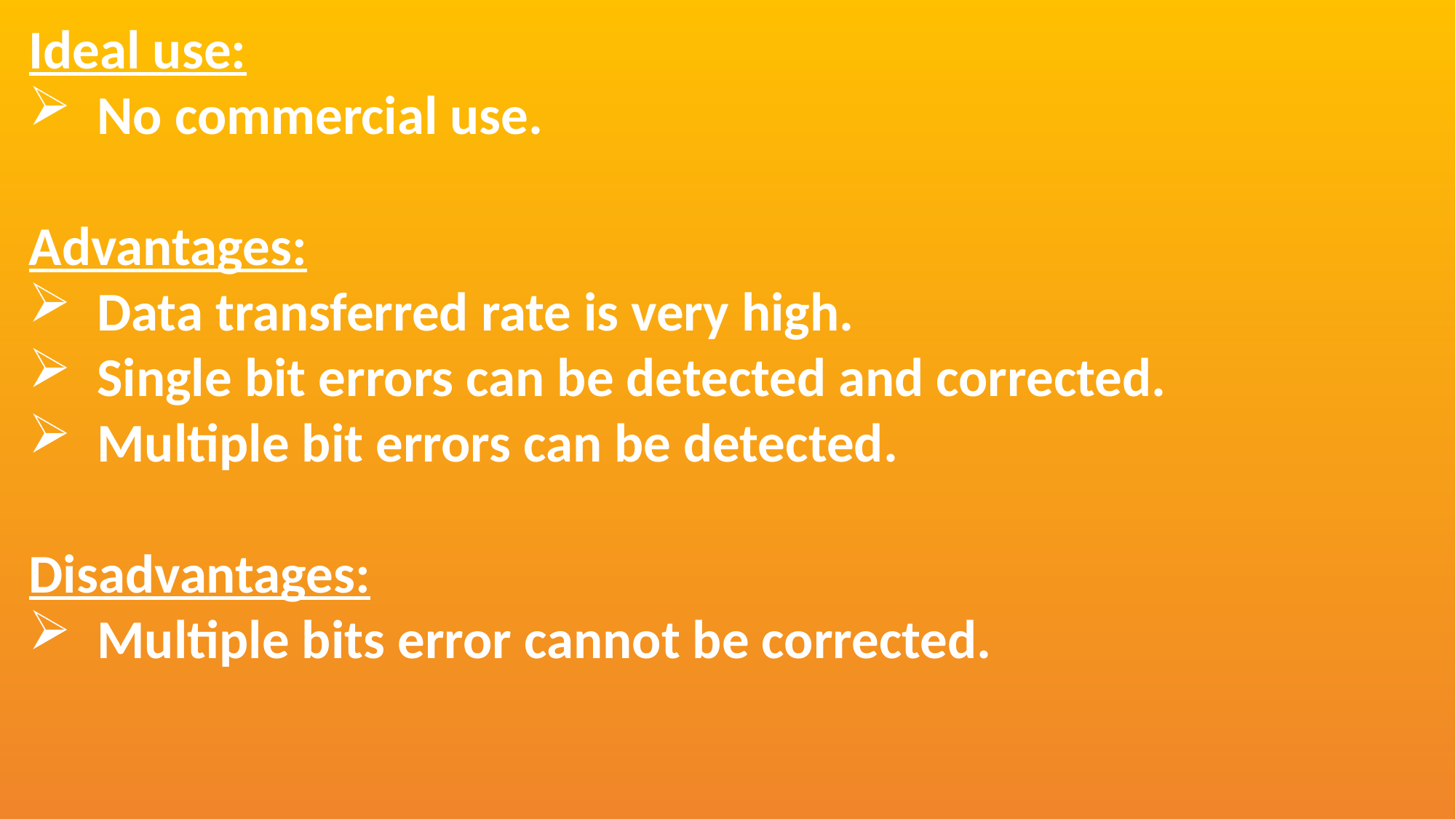

Ideal use:
No commercial use.

Advantages:
Data transferred rate is very high.
Single bit errors can be detected and corrected.
Multiple bit errors can be detected.

Disadvantages:
Multiple bits error cannot be corrected.